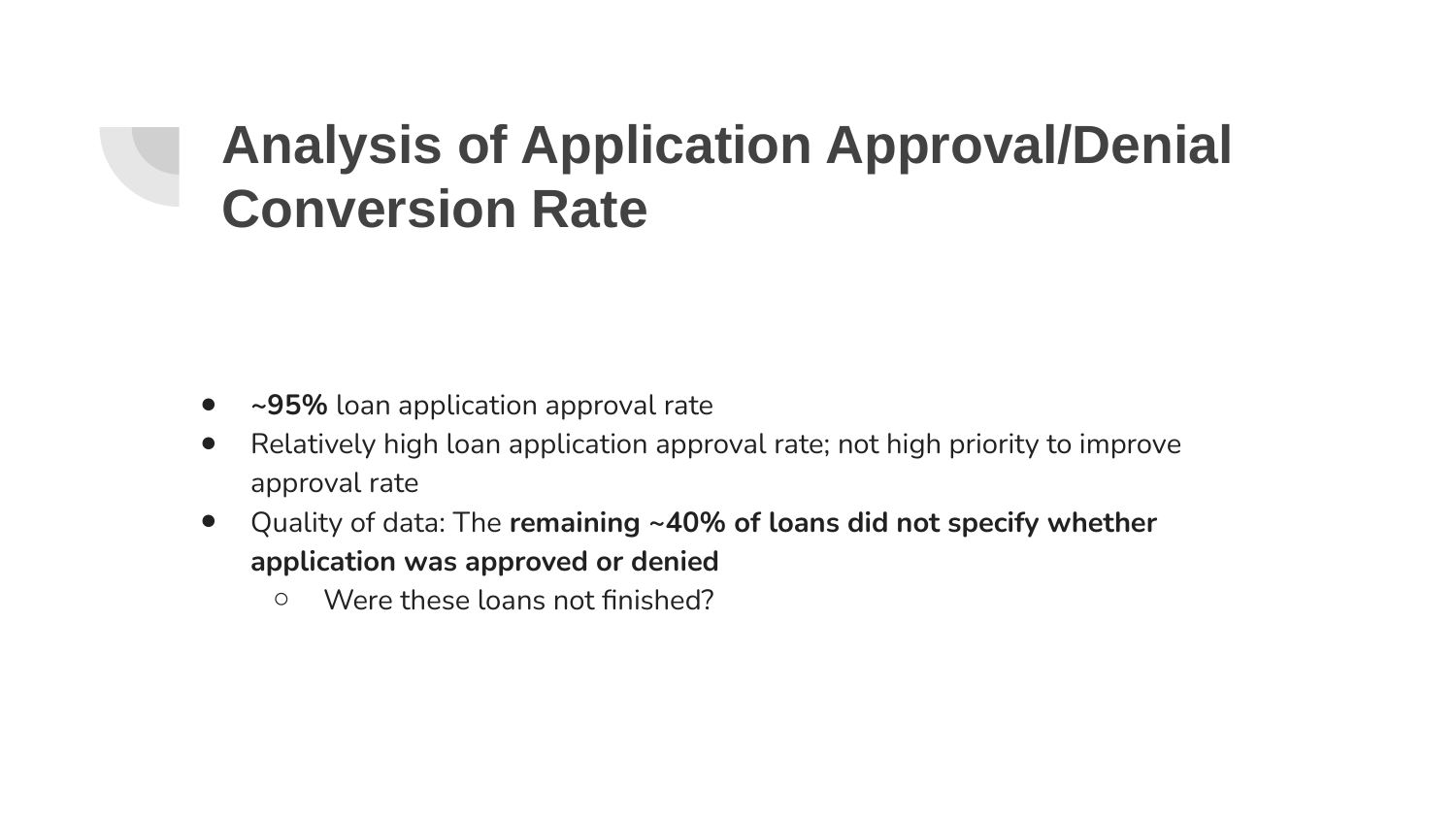

# Analysis of Application Approval/Denial Conversion Rate

~95% loan application approval rate
Relatively high loan application approval rate; not high priority to improve approval rate
Quality of data: The remaining ~40% of loans did not specify whether application was approved or denied
Were these loans not finished?